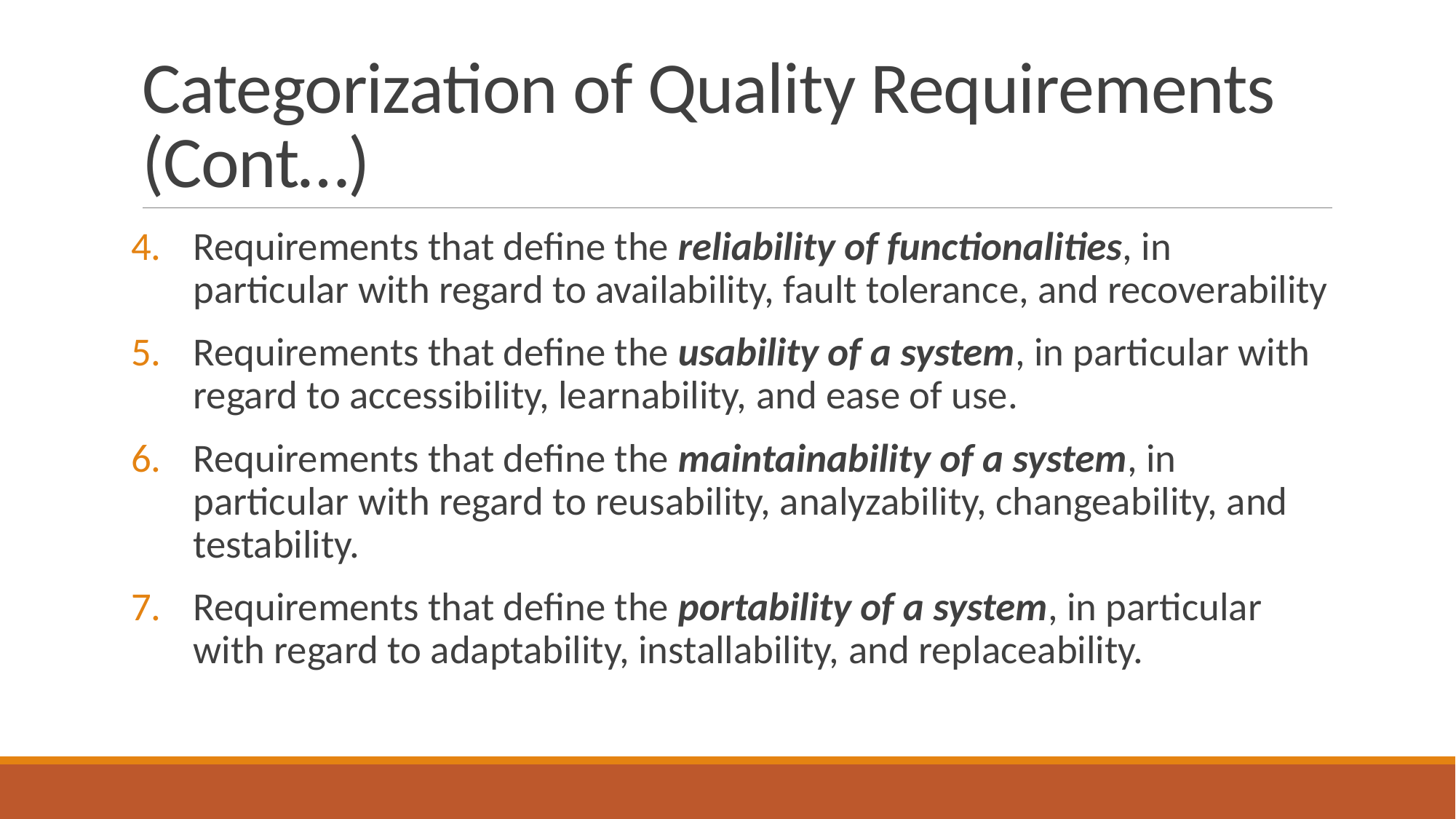

# Categorization of Quality Requirements (Cont…)
Requirements that define the reliability of functionalities, in particular with regard to availability, fault tolerance, and recoverability
Requirements that define the usability of a system, in particular with regard to accessibility, learnability, and ease of use.
Requirements that define the maintainability of a system, in particular with regard to reusability, analyzability, changeability, and testability.
Requirements that define the portability of a system, in particular with regard to adaptability, installability, and replaceability.